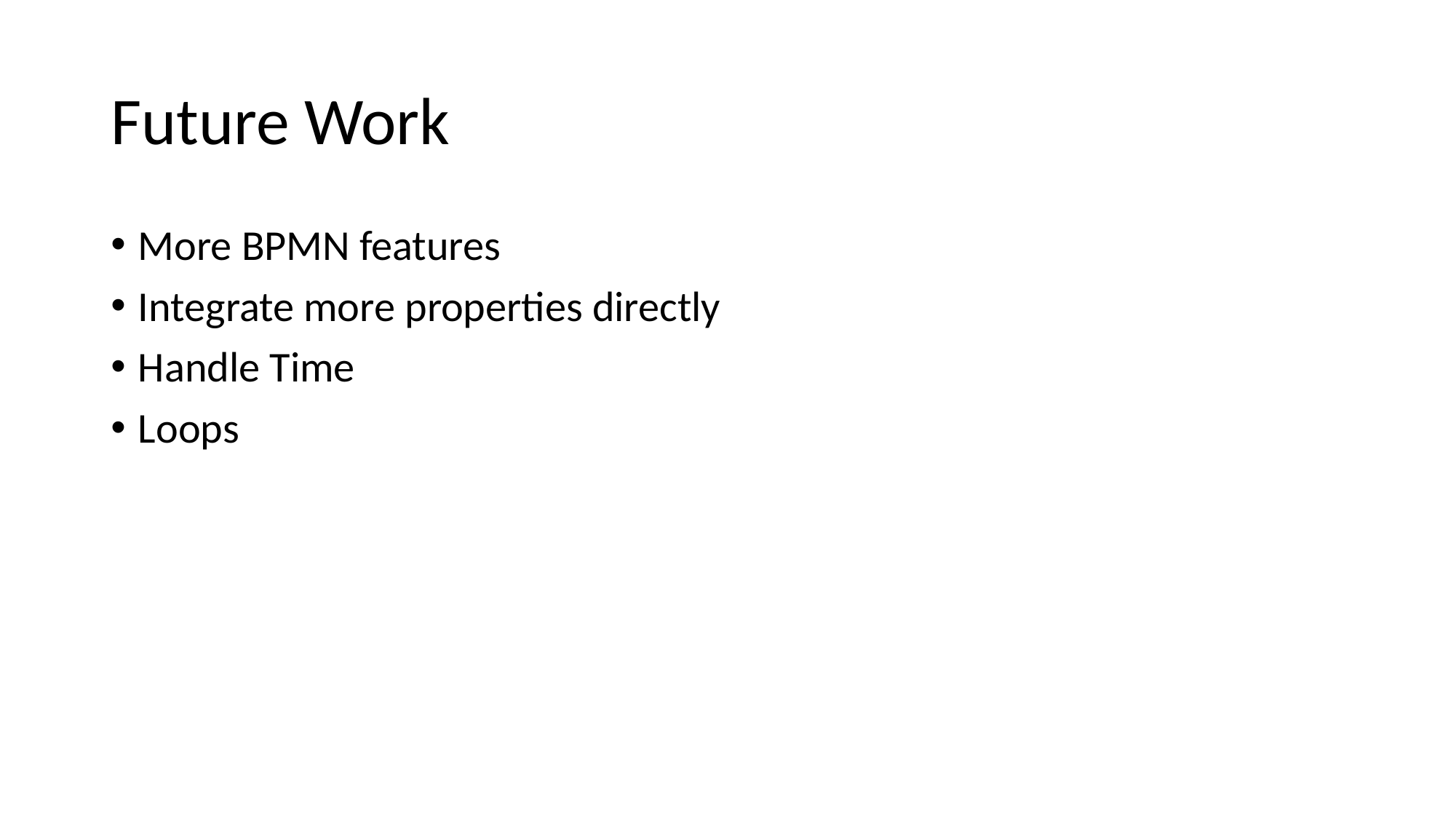

# Future Work
More BPMN features
Integrate more properties directly
Handle Time
Loops